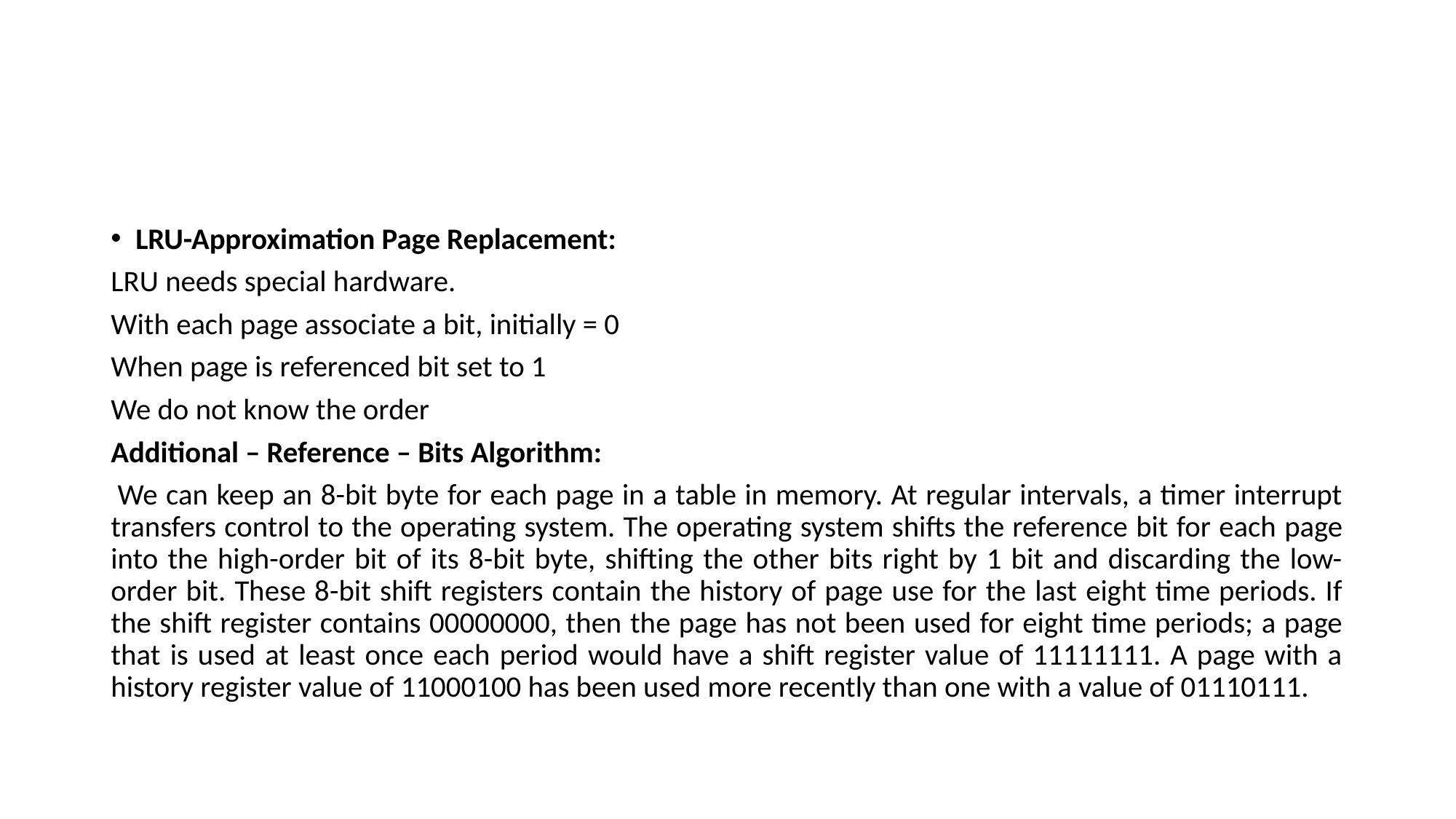

#
LRU-Approximation Page Replacement:
LRU needs special hardware.
With each page associate a bit, initially = 0
When page is referenced bit set to 1
We do not know the order
Additional – Reference – Bits Algorithm:
 We can keep an 8-bit byte for each page in a table in memory. At regular intervals, a timer interrupt transfers control to the operating system. The operating system shifts the reference bit for each page into the high-order bit of its 8-bit byte, shifting the other bits right by 1 bit and discarding the low-order bit. These 8-bit shift registers contain the history of page use for the last eight time periods. If the shift register contains 00000000, then the page has not been used for eight time periods; a page that is used at least once each period would have a shift register value of 11111111. A page with a history register value of 11000100 has been used more recently than one with a value of 01110111.